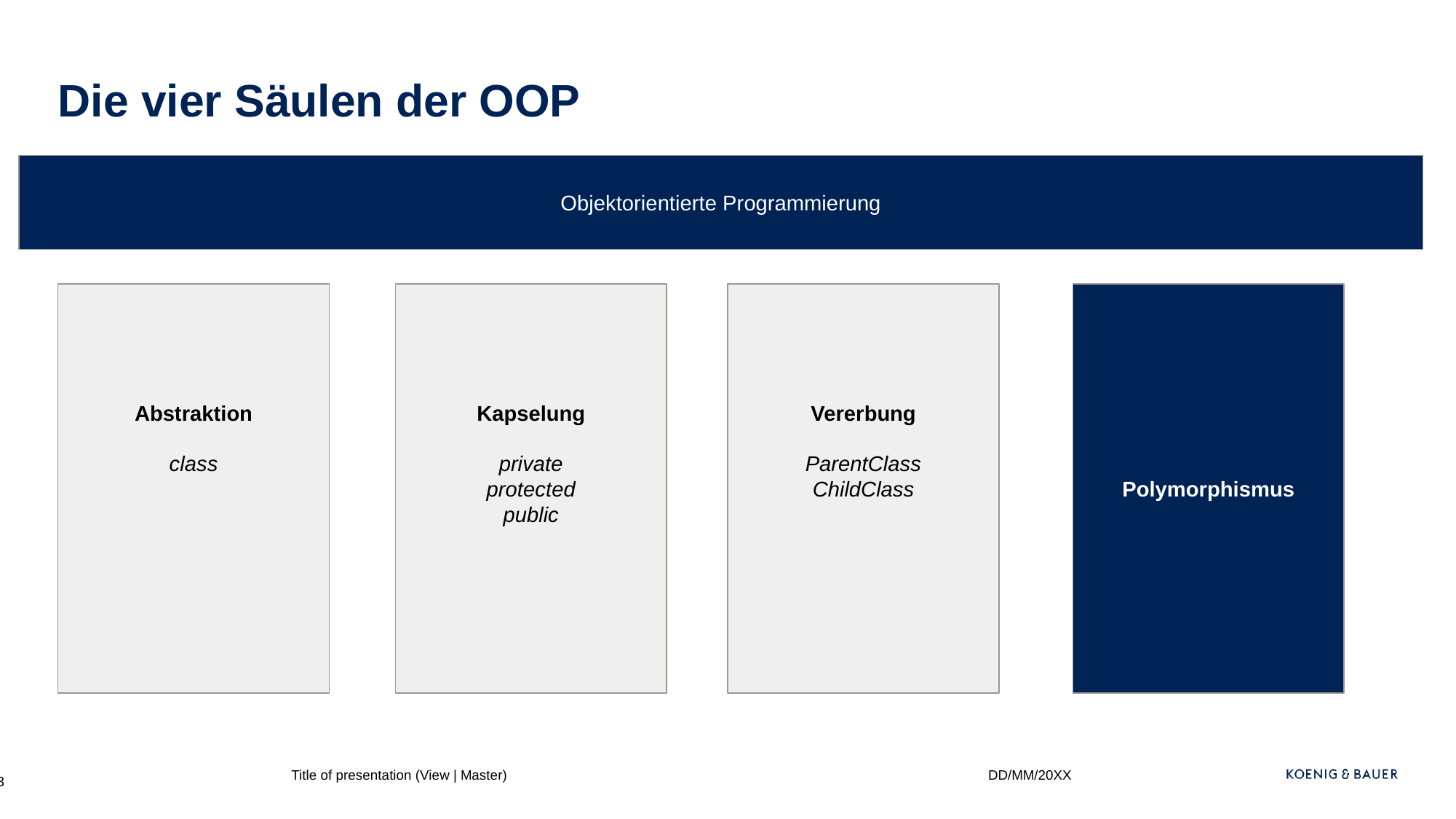

# Die vier Säulen der OOP
Objektorientierte Programmierung
Abstraktion
class
Kapselung
private
protected
public

Vererbung

ParentClass
ChildClass

Polymorphismus
3